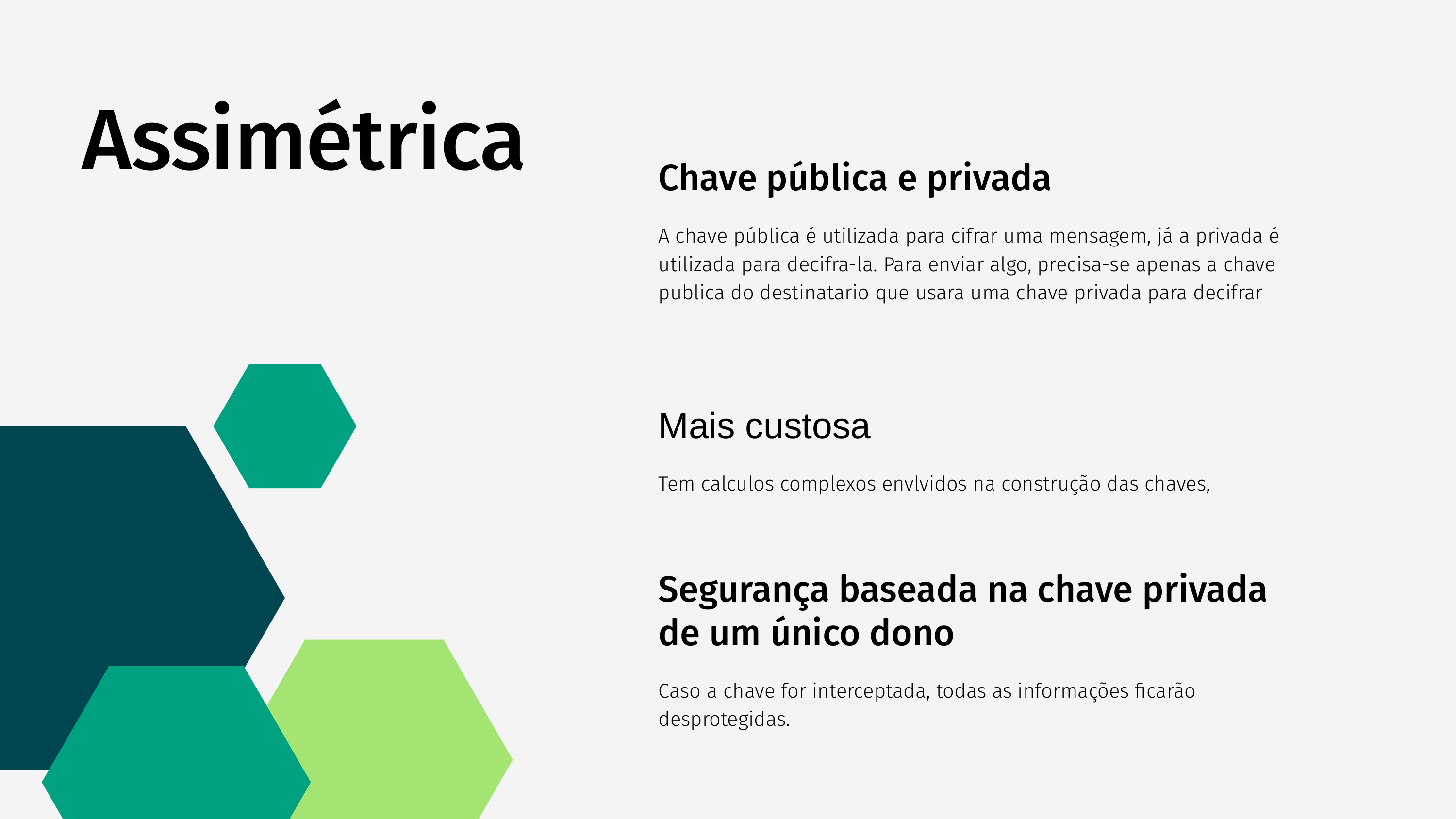

Assimétrica
Chave pública e privada
A chave pública é utilizada para cifrar uma mensagem, já a privada é utilizada para decifra-la. Para enviar algo, precisa-se apenas a chave publica do destinatario que usara uma chave privada para decifrar
Mais custosa
Tem calculos complexos envlvidos na construção das chaves,
Segurança baseada na chave privada de um único dono
Caso a chave for interceptada, todas as informações ficarão desprotegidas.